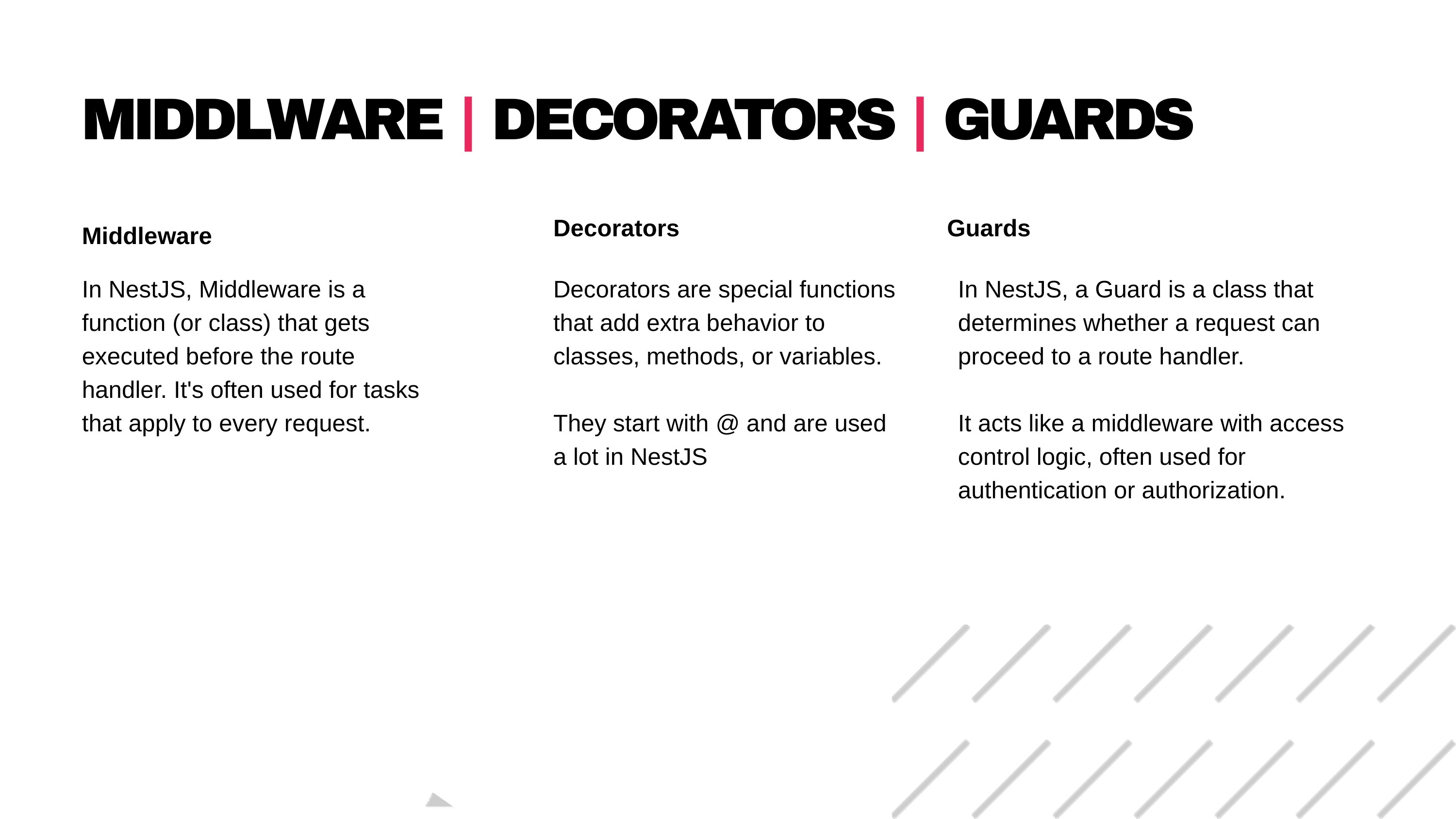

MIDDLWARE | DECORATORS | GUARDS
Decorators
Guards
Middleware
In NestJS, Middleware is a function (or class) that gets executed before the route handler. It's often used for tasks that apply to every request.

Decorators are special functions that add extra behavior to classes, methods, or variables.

They start with @ and are used a lot in NestJS

In NestJS, a Guard is a class that determines whether a request can proceed to a route handler.

It acts like a middleware with access control logic, often used for authentication or authorization.